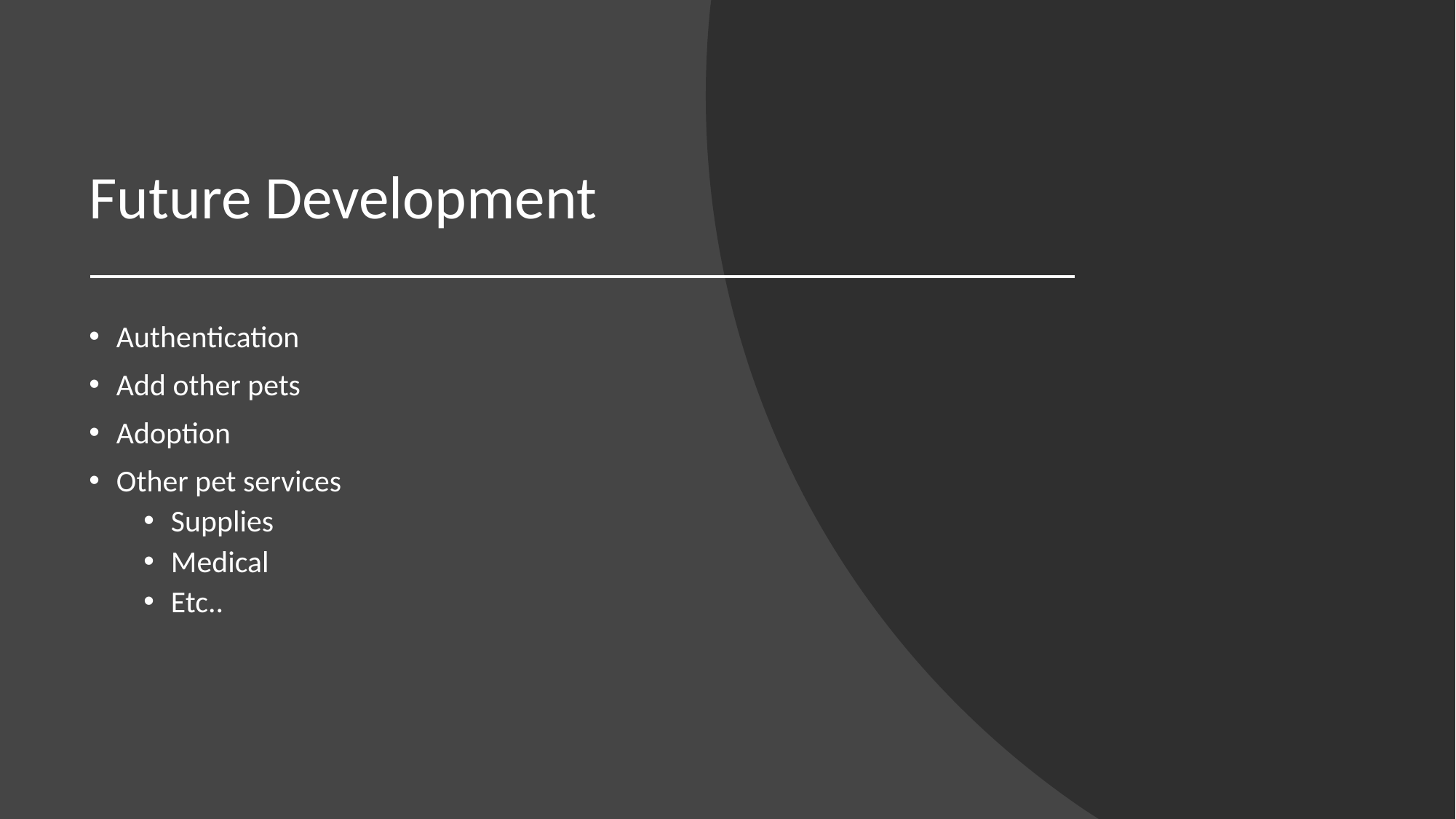

# Future Development
Authentication
Add other pets
Adoption
Other pet services
Supplies
Medical
Etc..